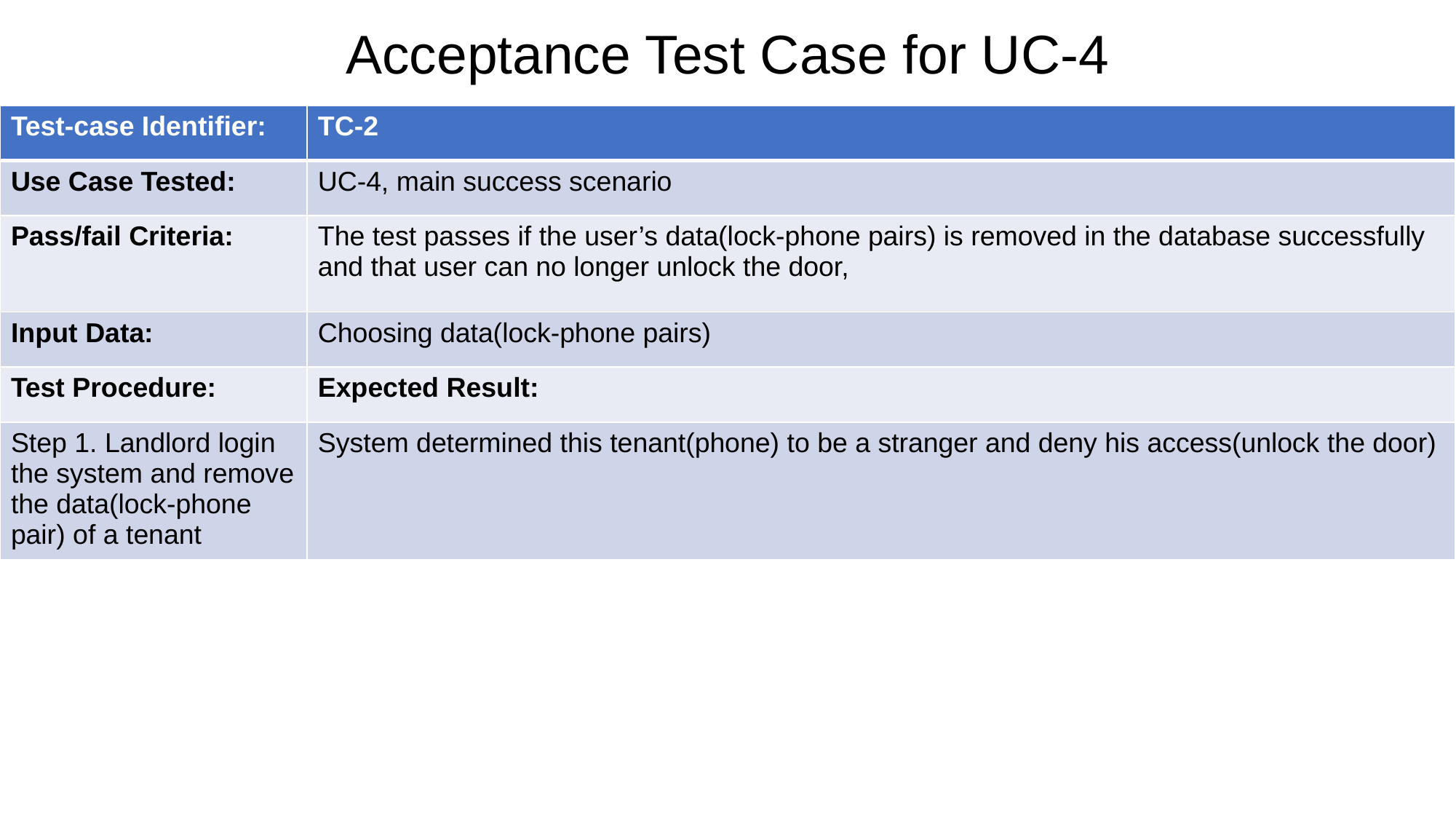

# Acceptance Test Case for UC-4
| Test-case Identifier: | TC-2 |
| --- | --- |
| Use Case Tested: | UC-4, main success scenario |
| Pass/fail Criteria: | The test passes if the user’s data(lock-phone pairs) is removed in the database successfully and that user can no longer unlock the door, |
| Input Data: | Choosing data(lock-phone pairs) |
| Test Procedure: | Expected Result: |
| Step 1. Landlord login the system and remove the data(lock-phone pair) of a tenant | System determined this tenant(phone) to be a stranger and deny his access(unlock the door) |